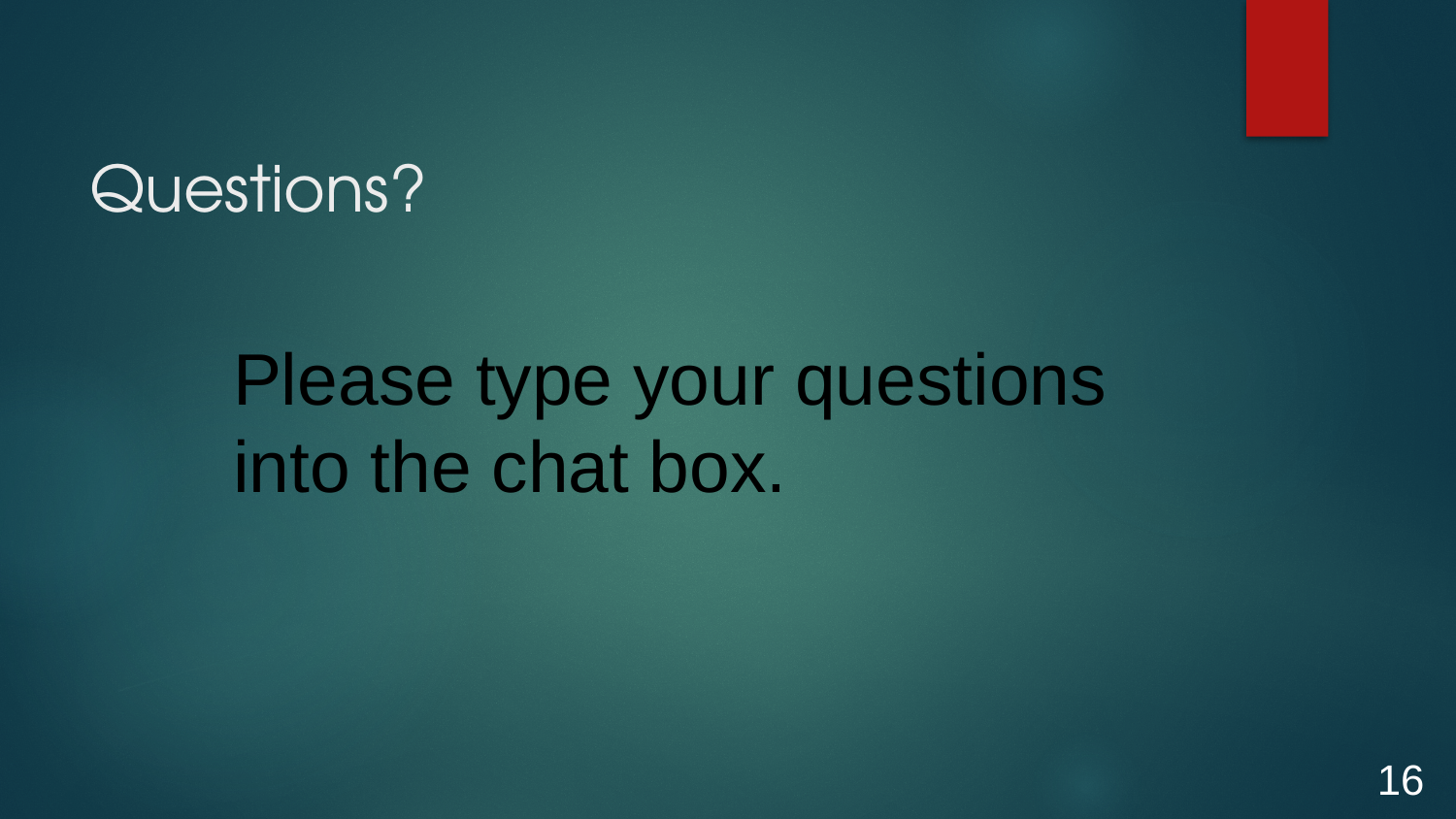

# Questions?
Please type your questions into the chat box.
16